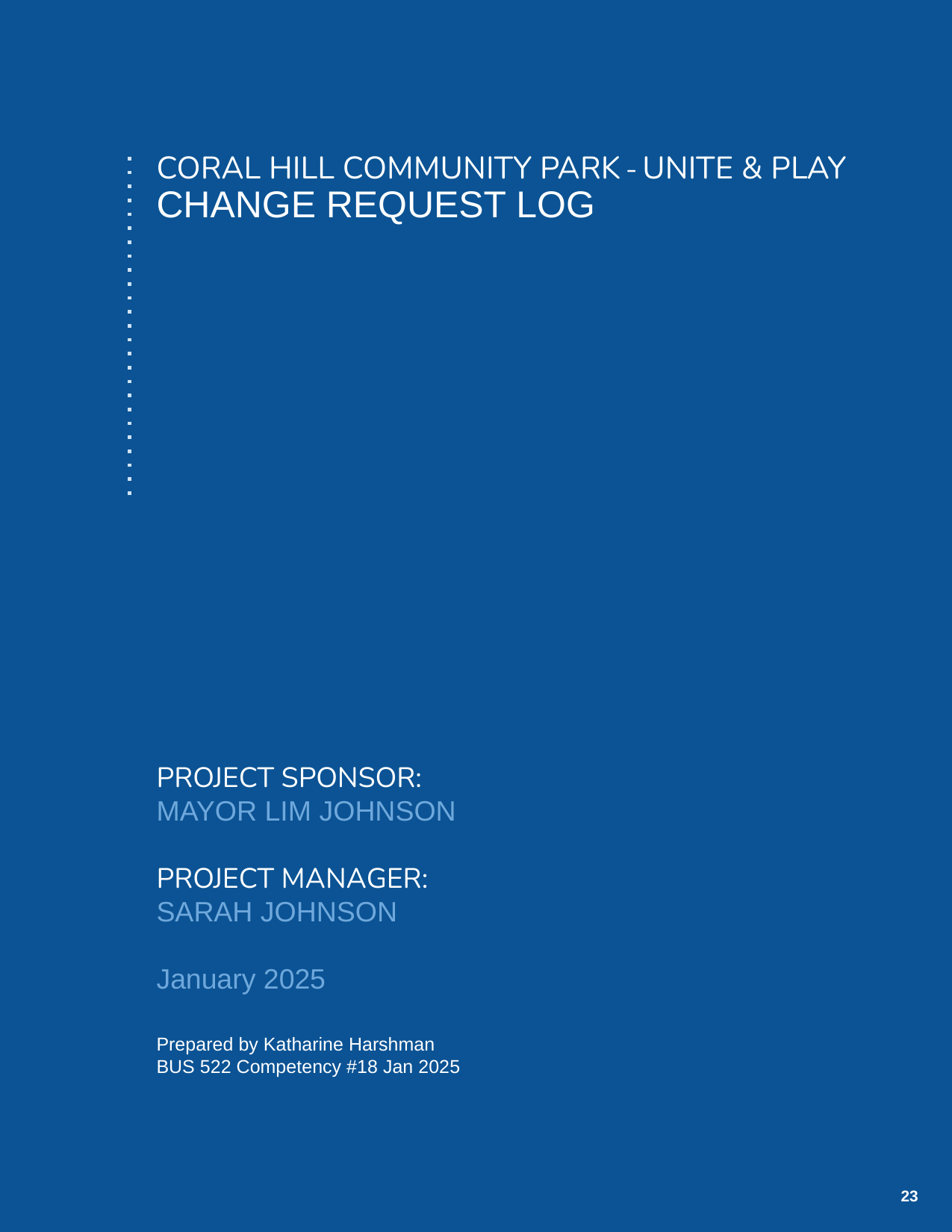

# CORAL HILL COMMUNITY PARK - UNITE & PLAY
CHANGE REQUEST LOG
PROJECT SPONSOR:
MAYOR LIM JOHNSON

PROJECT MANAGER:
SARAH JOHNSON

January 2025

Prepared by Katharine Harshman
BUS 522 Competency #18 Jan 2025
23